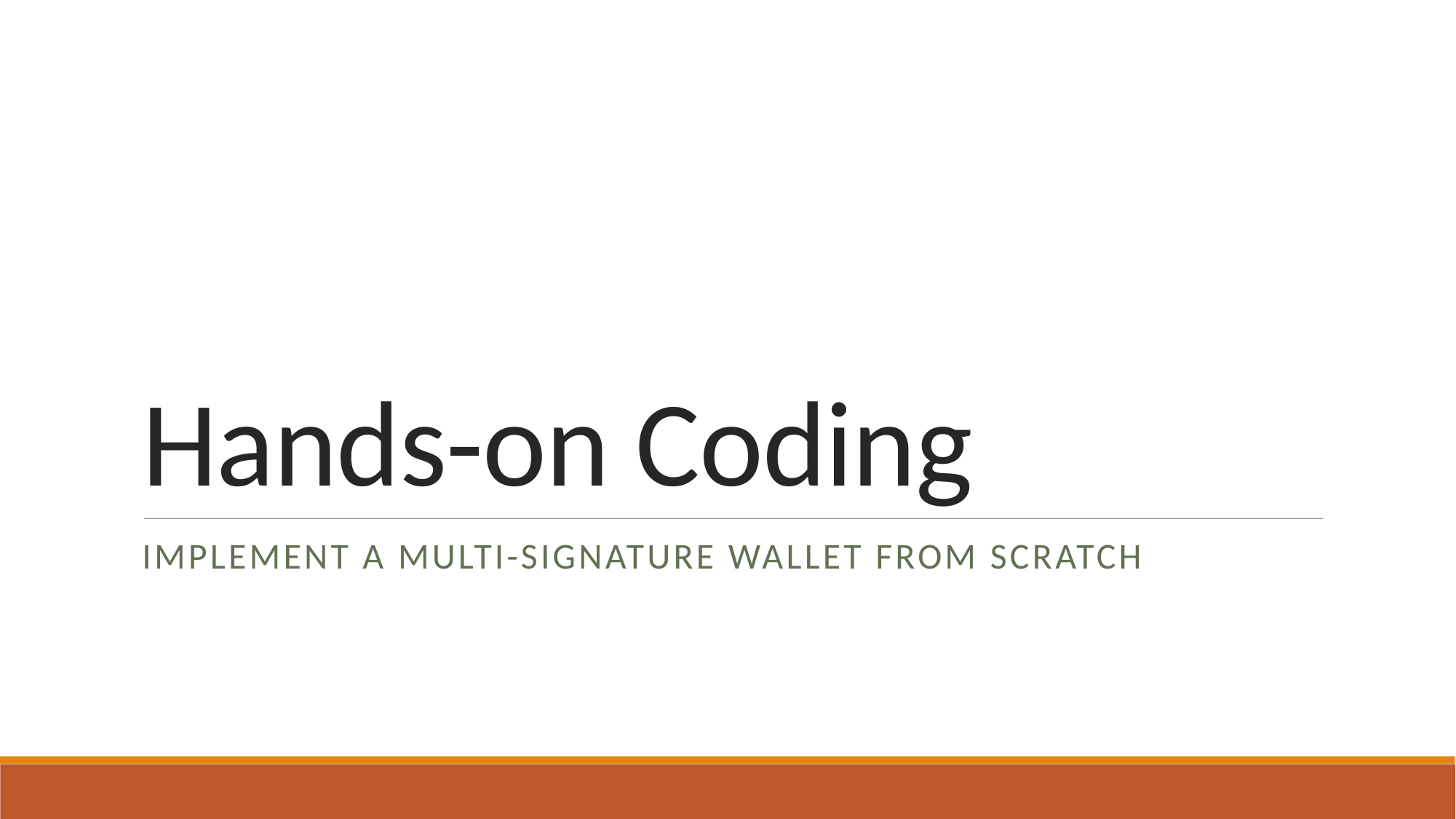

# Hands-on Coding
Implement a Multi-Signature Wallet from Scratch